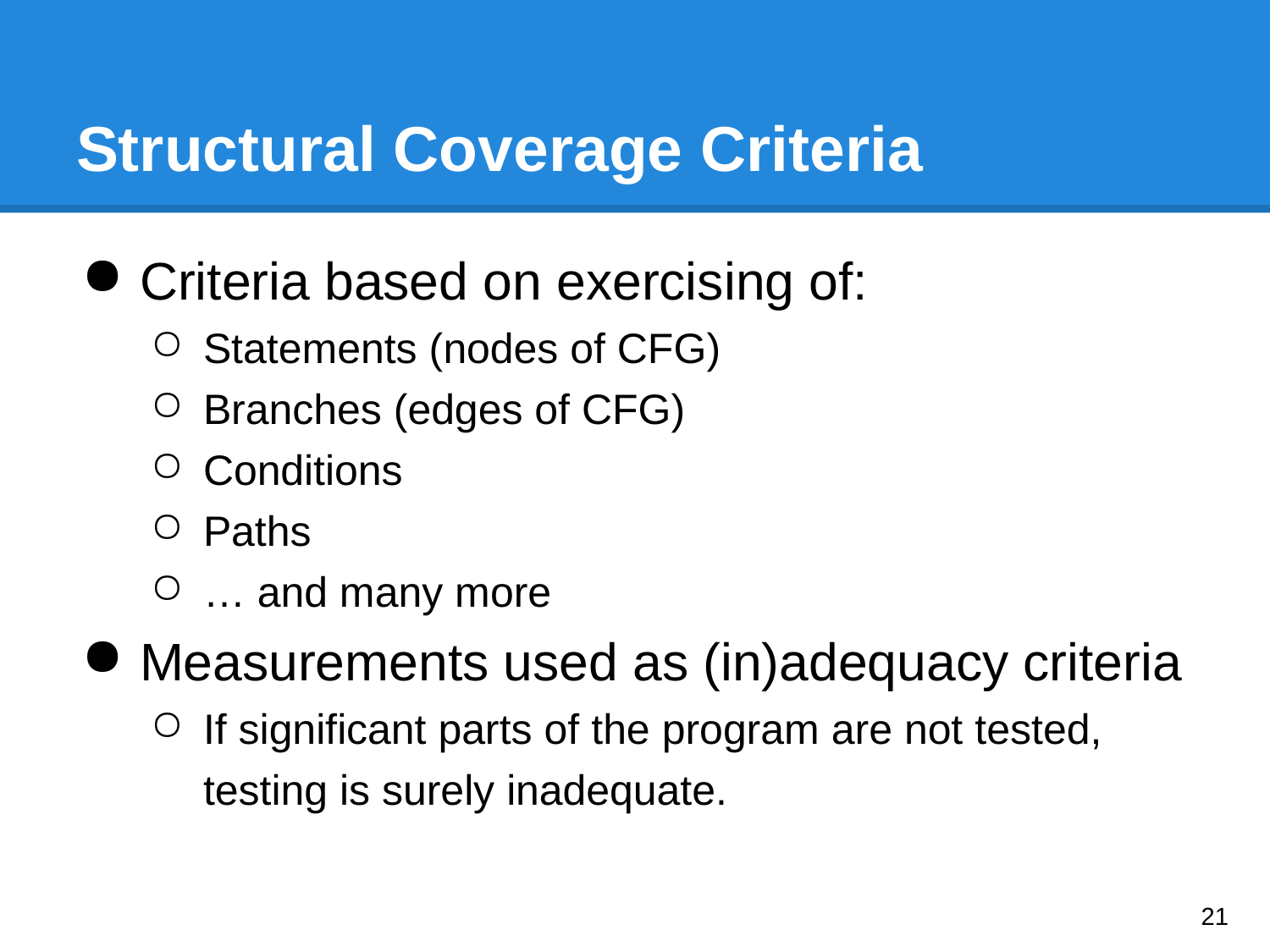

# Structural Coverage Criteria
Criteria based on exercising of:
Statements (nodes of CFG)
Branches (edges of CFG)
Conditions
Paths
… and many more
Measurements used as (in)adequacy criteria
If significant parts of the program are not tested, testing is surely inadequate.
21